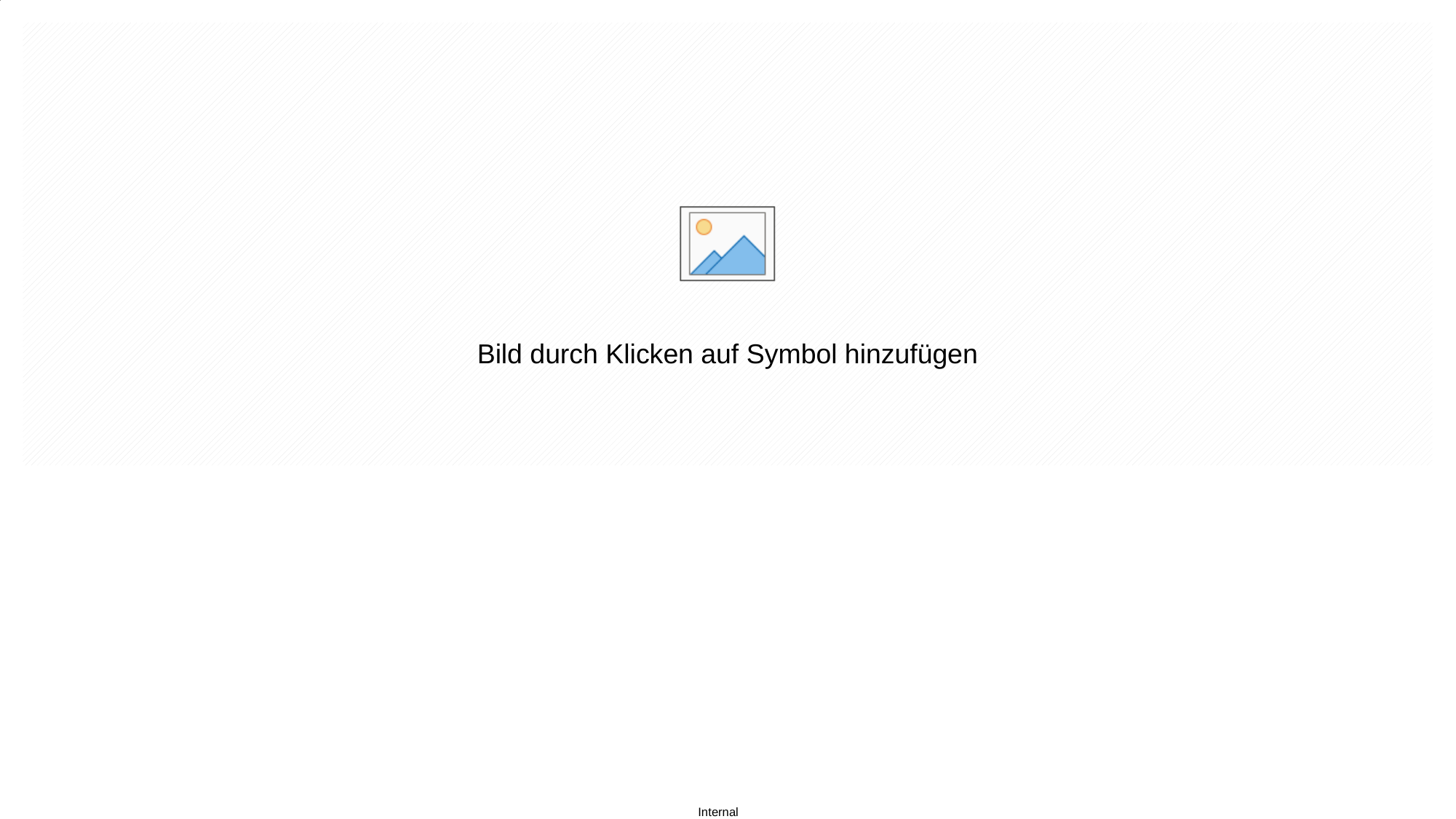

#

1
Author © Continental AG
01.11.2023